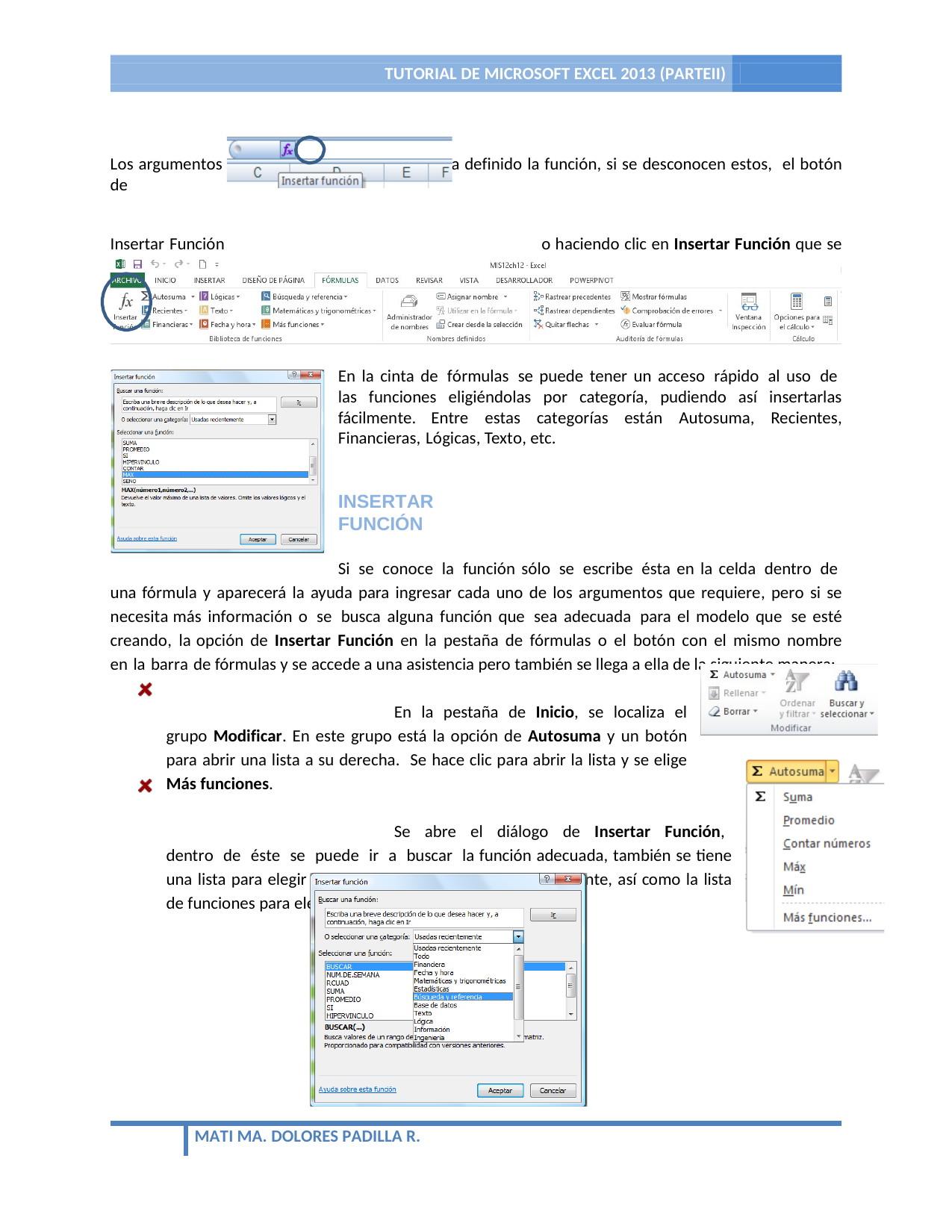

TUTORIAL DE MICROSOFT EXCEL 2013 (PARTEII)	2

Los argumentos deben seguir el orden que tenga definido la función, si se desconocen estos,  el botón de

Insertar Función                                                                 o haciendo clic en Insertar Función que se encuentra en la pestaña de Fórmulas, activarán el diálogo del mismo nombre con un asistente para la función elegida, el cual es de gran ayuda al introducirla con sus argumentos en el orden que se requieren.

En la cinta de  fórmulas  se puede tener un acceso  rápido  al uso  de  las funciones eligiéndolas por categoría, pudiendo así insertarlas fácilmente. Entre estas categorías están Autosuma, Recientes, Financieras, Lógicas, Texto, etc.

INSERTAR FUNCIÓN

Si  se  conoce  la  función sólo  se  escribe  ésta en la celda  dentro  de  una fórmula y aparecerá la ayuda para ingresar cada uno de los argumentos que requiere, pero si se necesita más información o  se  busca alguna función que  sea adecuada  para el modelo que  se esté creando, la opción de Insertar Función en la pestaña de fórmulas o el botón con el mismo nombre en la barra de fórmulas y se accede a una asistencia pero también se llega a ella de la siguiente manera:

En la pestaña de Inicio, se localiza el grupo Modificar. En este grupo está la opción de Autosuma y un botón para abrir una lista a su derecha.  Se hace clic para abrir la lista y se elige Más funciones.

Se  abre  el  diálogo  de  Insertar  Función,  dentro  de  éste  se  puede  ir  a  buscar  la función adecuada, también se tiene una lista para elegir entre las funciones usadas recientemente, así como la lista de funciones para elegir por categoría.

MATI MA. DOLORES PADILLA R.